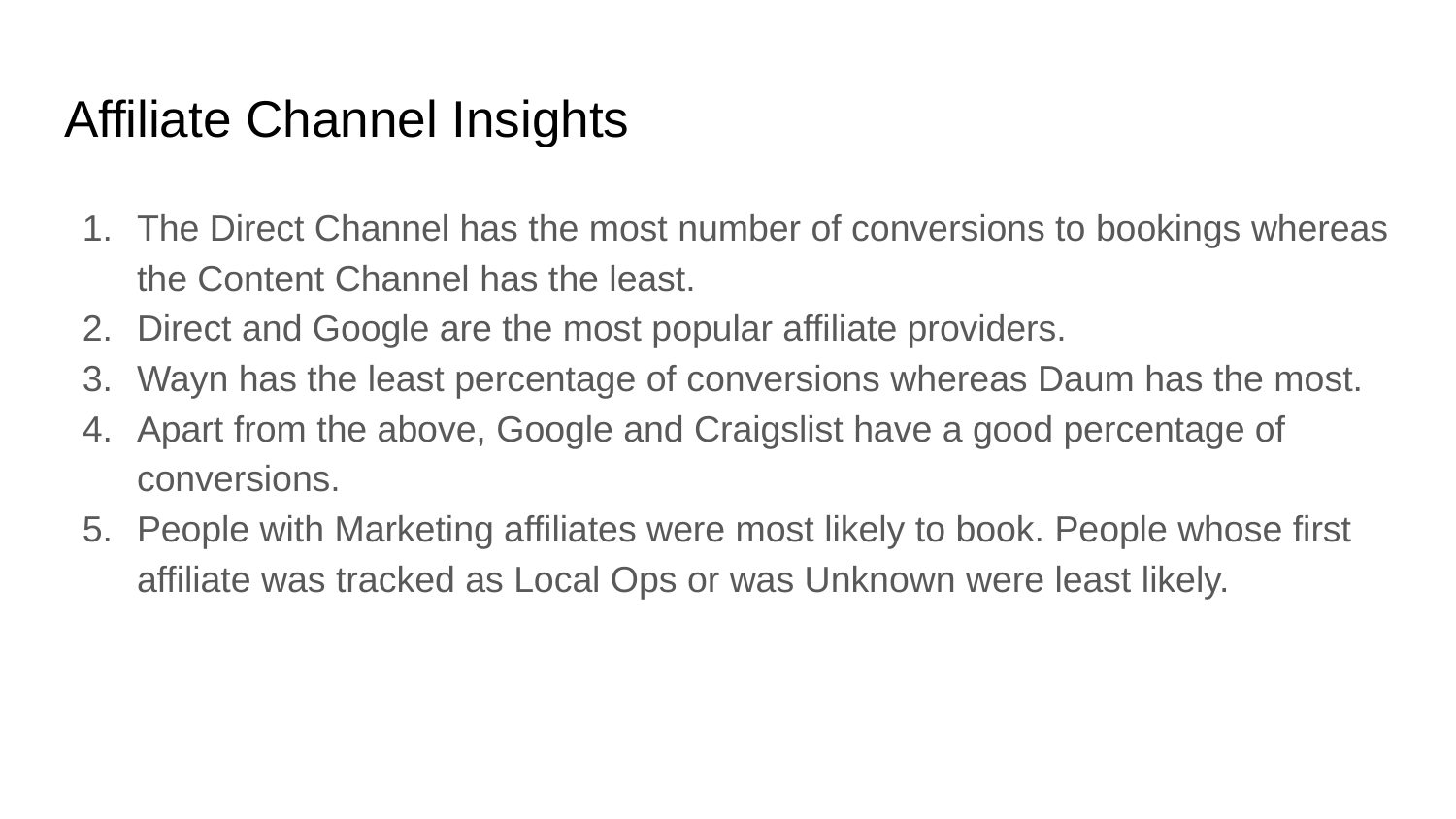

# Affiliate Channel Insights
The Direct Channel has the most number of conversions to bookings whereas the Content Channel has the least.
Direct and Google are the most popular affiliate providers.
Wayn has the least percentage of conversions whereas Daum has the most.
Apart from the above, Google and Craigslist have a good percentage of conversions.
People with Marketing affiliates were most likely to book. People whose first affiliate was tracked as Local Ops or was Unknown were least likely.